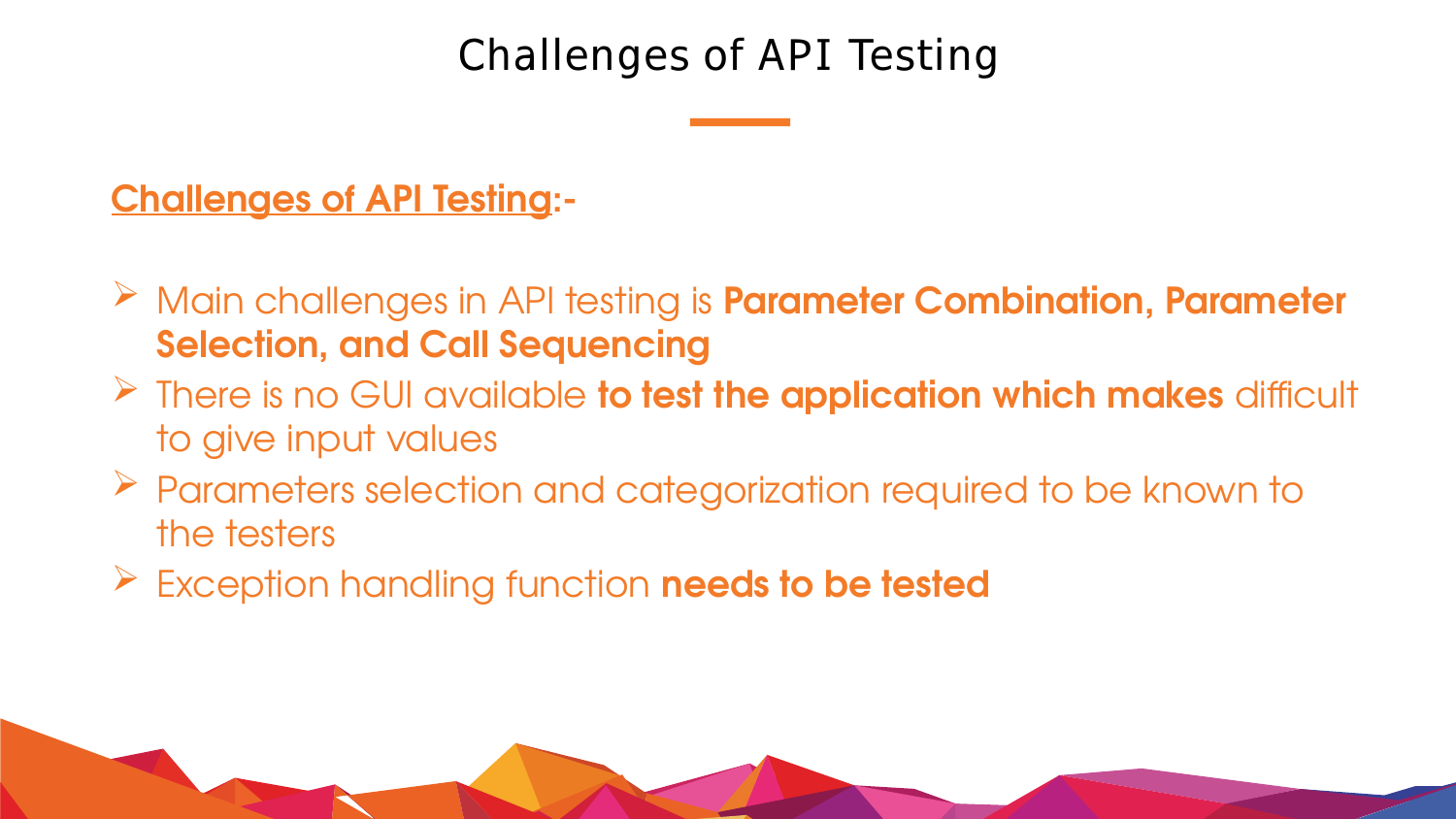

# Challenges of API Testing
Challenges of API Testing:-

Main challenges in API testing is Parameter Combination, Parameter Selection, and Call Sequencing
There is no GUI available to test the application which makes difficult to give input values
Parameters selection and categorization required to be known to the testers
Exception handling function needs to be tested